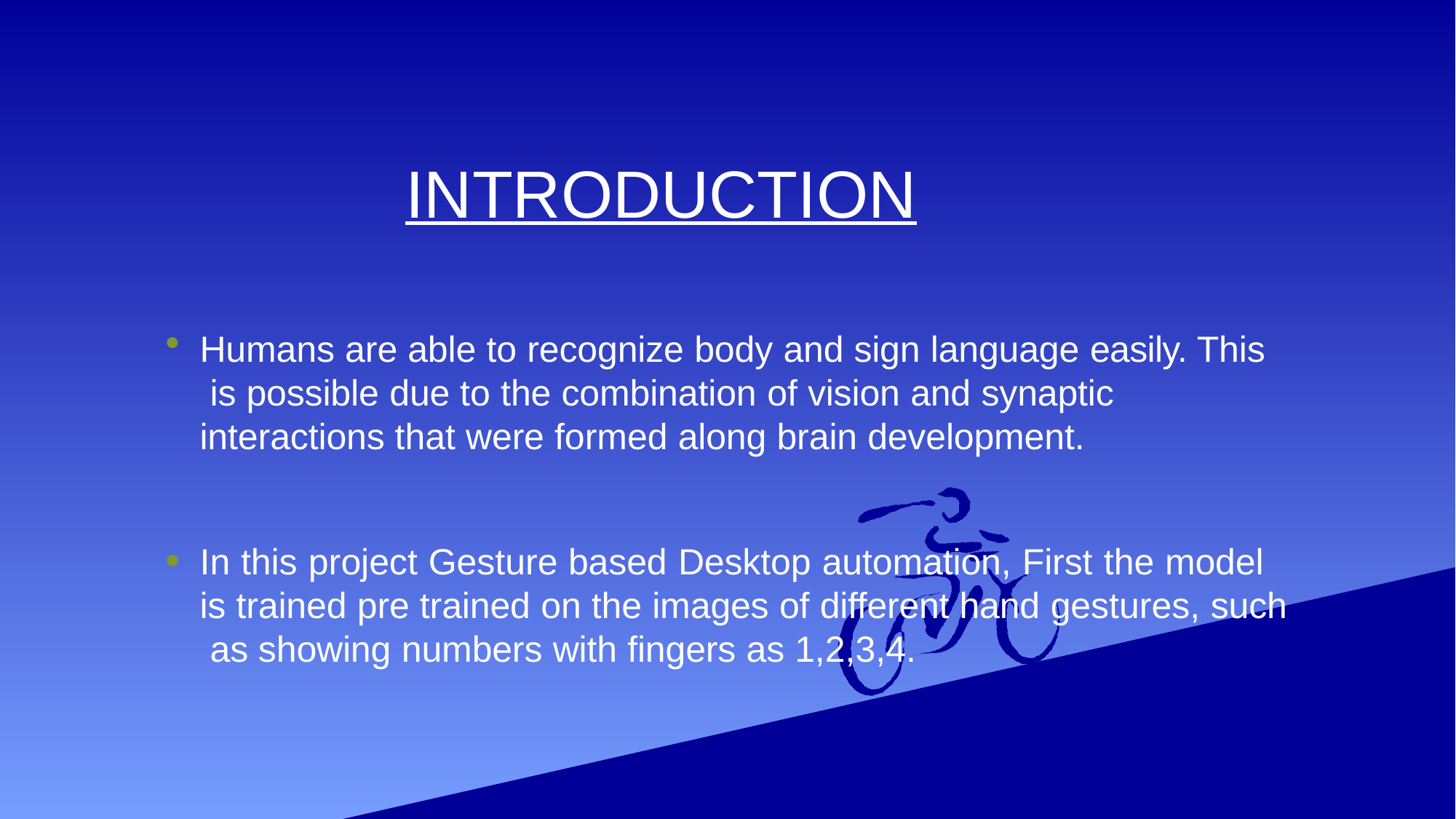

# INTRODUCTION
Humans are able to recognize body and sign language easily. This  is possible due to the combination of vision and synaptic  interactions that were formed along brain development.

In this project Gesture based Desktop automation, First the model  is trained pre trained on the images of different hand gestures, such  as showing numbers with fingers as 1,2,3,4.